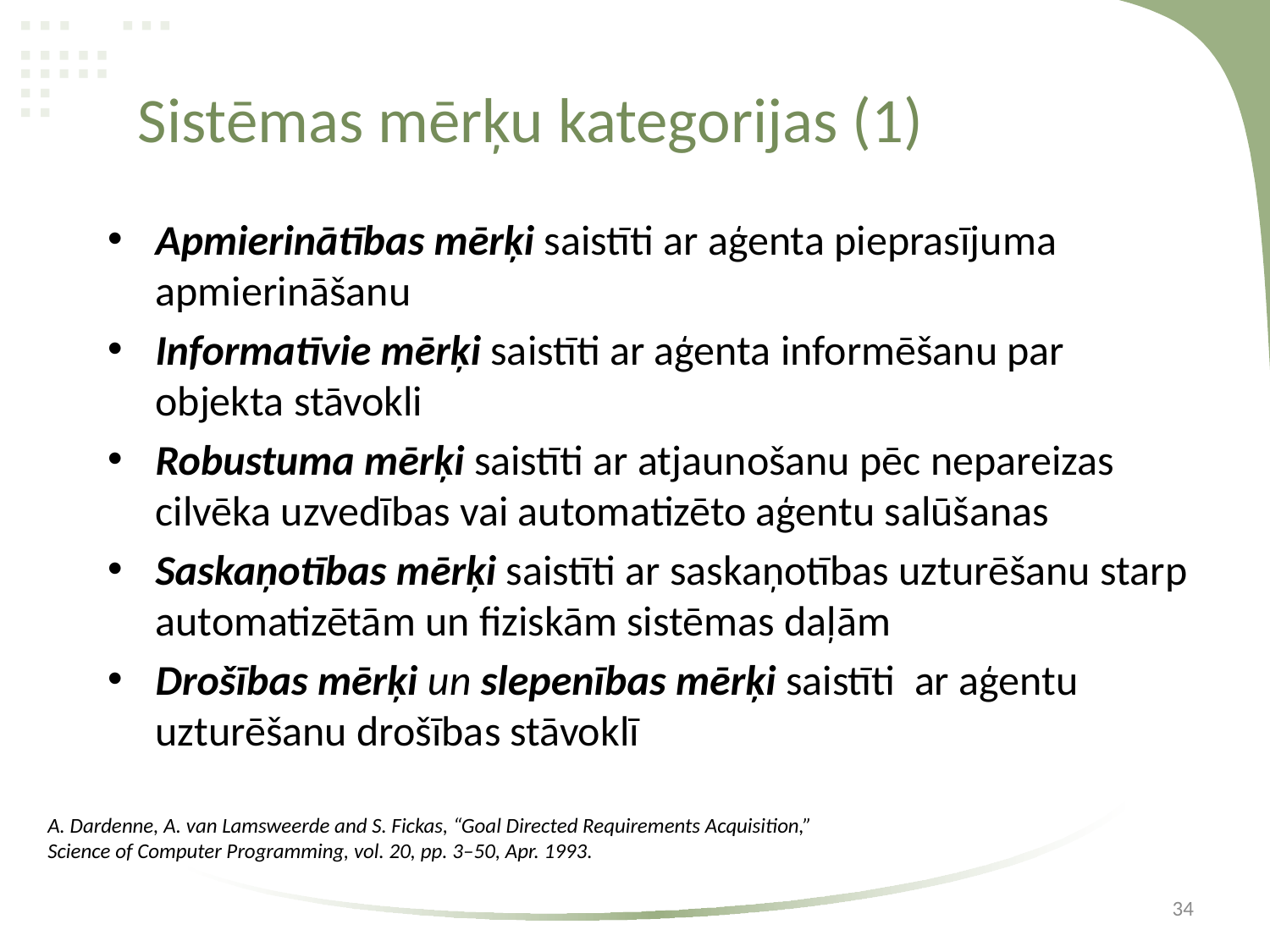

# Sistēmas mērķu kategorijas (1)
Apmierinātības mērķi saistīti ar aģenta pieprasījuma apmierināšanu
Informatīvie mērķi saistīti ar aģenta informēšanu par objekta stāvokli
Robustuma mērķi saistīti ar atjaunošanu pēc nepareizas cilvēka uzvedības vai automatizēto aģentu salūšanas
Saskaņotības mērķi saistīti ar saskaņotības uzturēšanu starp automatizētām un fiziskām sistēmas daļām
Drošības mērķi un slepenības mērķi saistīti  ar aģentu uzturēšanu drošības stāvoklī
A. Dardenne, A. van Lamsweerde and S. Fickas, “Goal Directed Requirements Acquisition,” Science of Computer Programming, vol. 20, pp. 3–50, Apr. 1993.
34